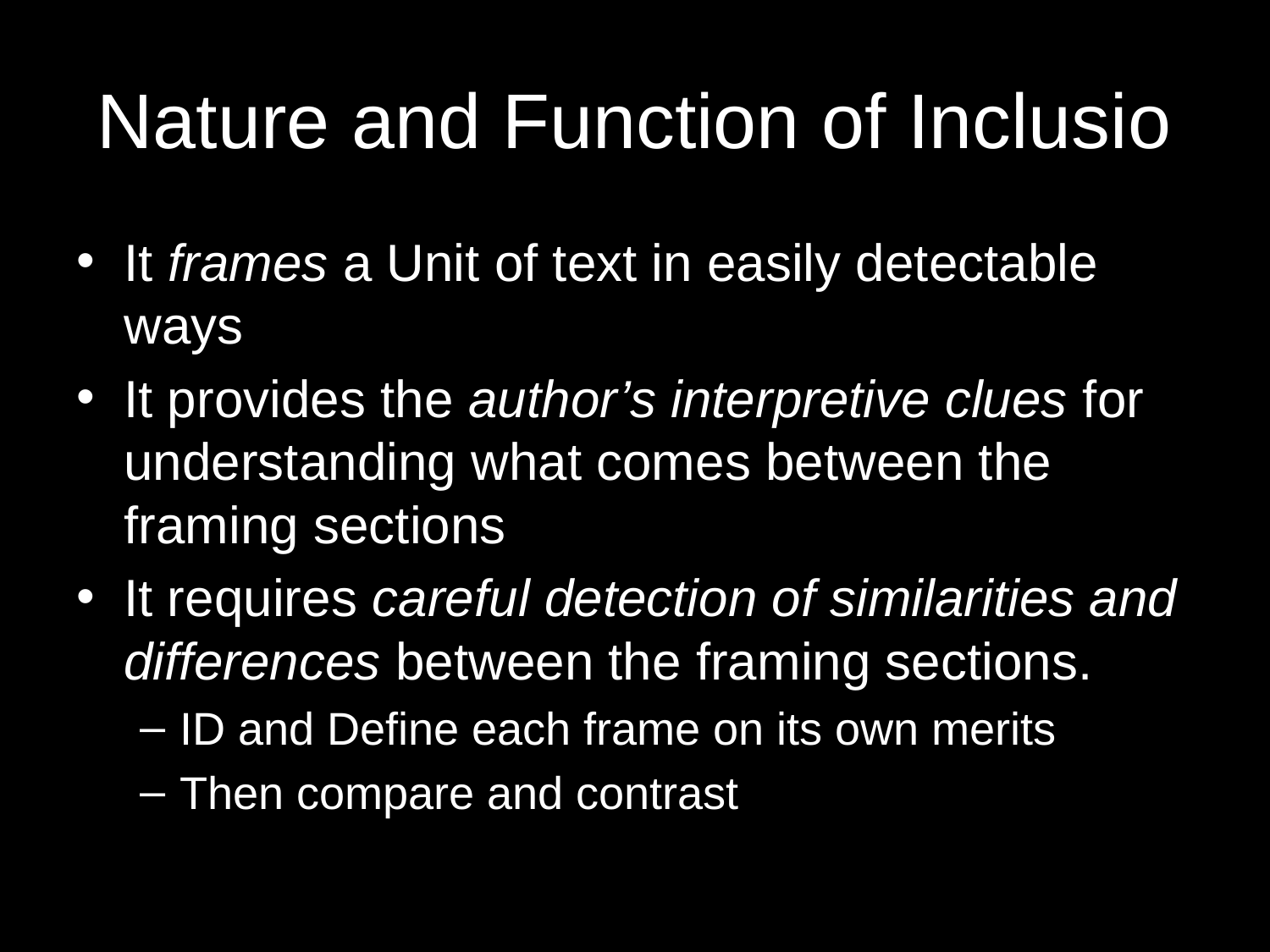

# Nature and Function of Inclusio
It frames a Unit of text in easily detectable ways
It provides the author’s interpretive clues for understanding what comes between the framing sections
It requires careful detection of similarities and differences between the framing sections.
ID and Define each frame on its own merits
Then compare and contrast